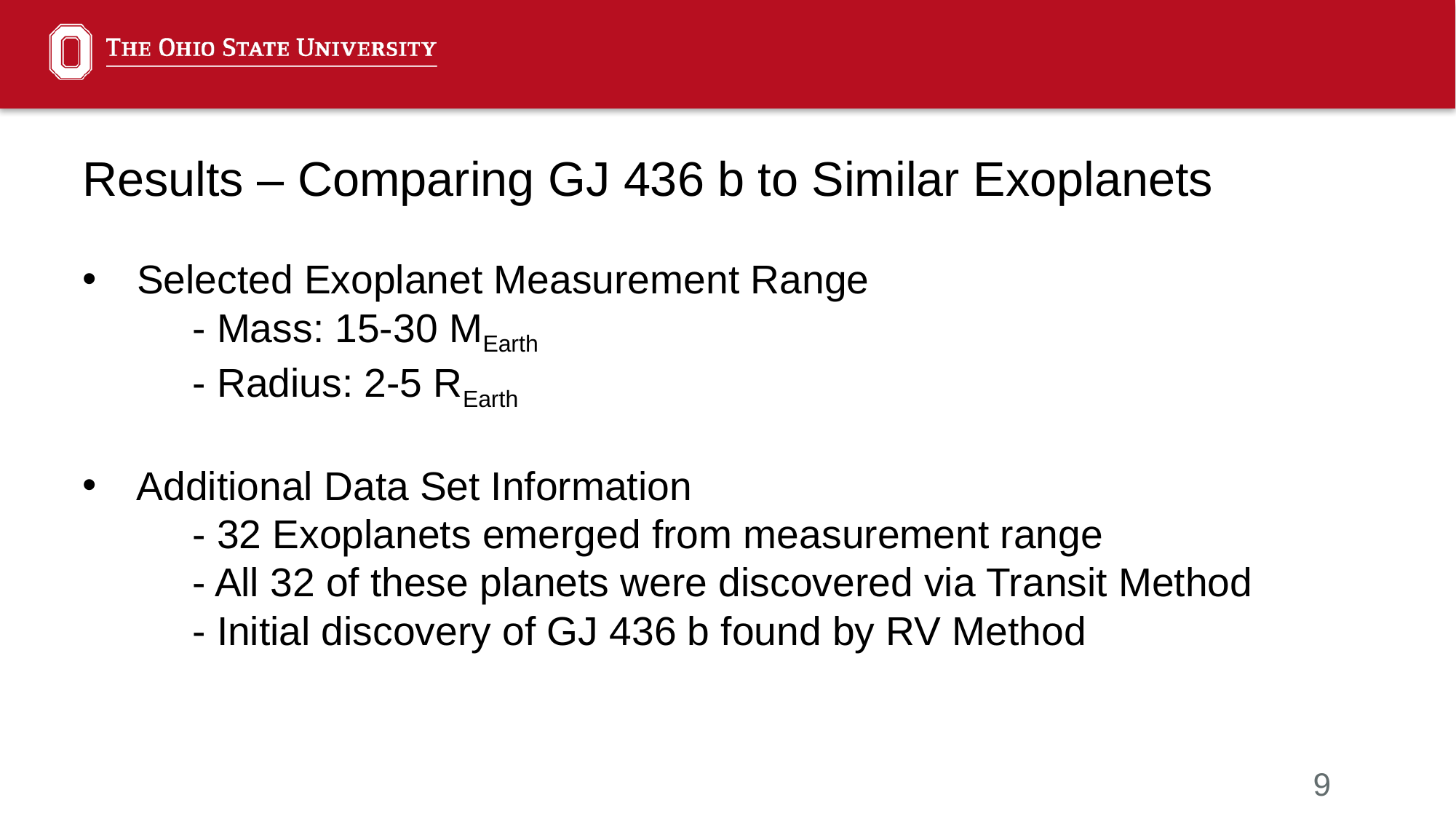

# Results – Comparing GJ 436 b to Similar Exoplanets
Selected Exoplanet Measurement Range
     - Mass: 15-30 MEarth
     - Radius: 2-5 REarth

Additional Data Set Information
     - 32 Exoplanets emerged from measurement range
     - All 32 of these planets were discovered via Transit Method
     - Initial discovery of GJ 436 b found by RV Method